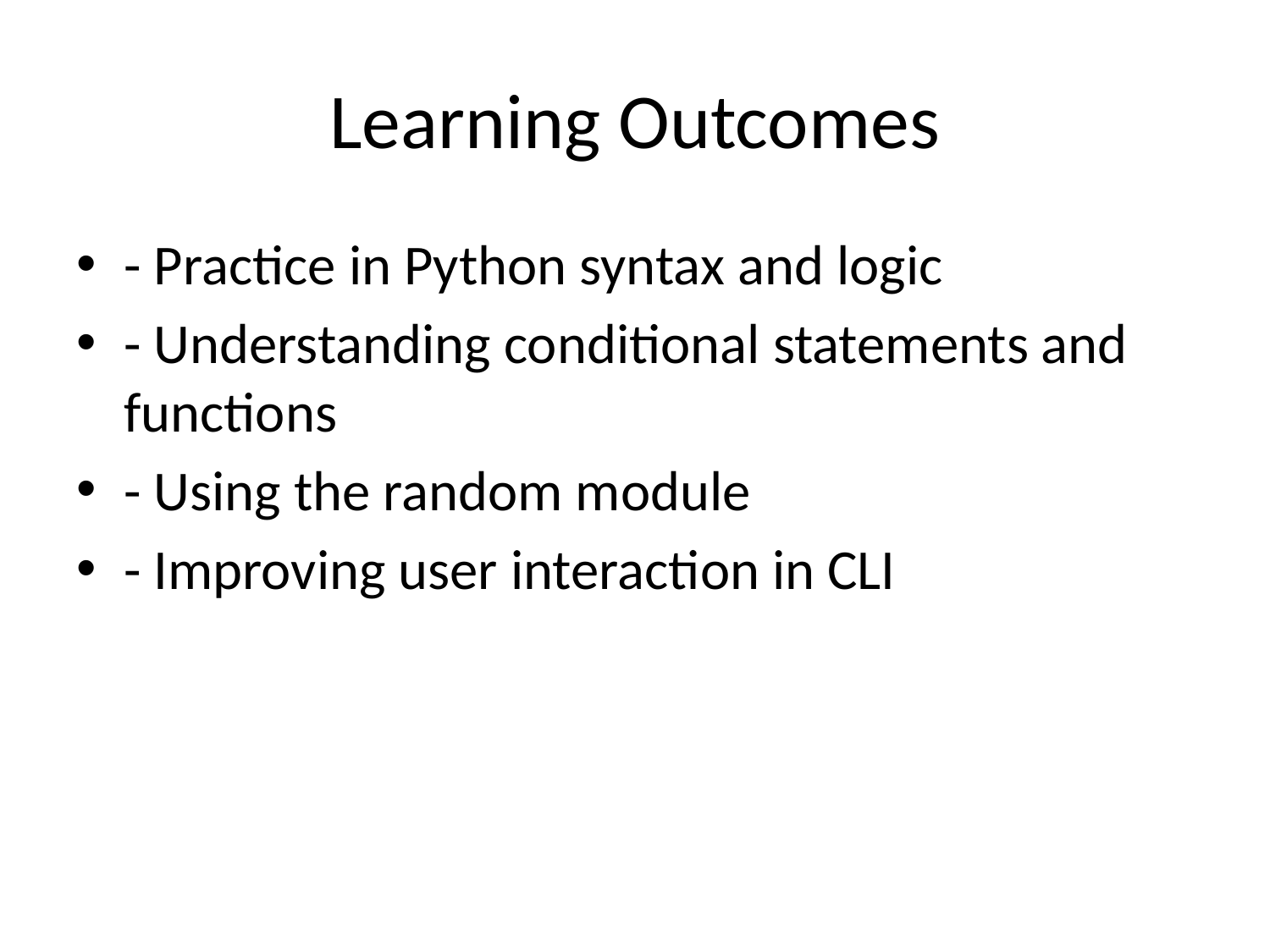

# Learning Outcomes
- Practice in Python syntax and logic
- Understanding conditional statements and functions
- Using the random module
- Improving user interaction in CLI